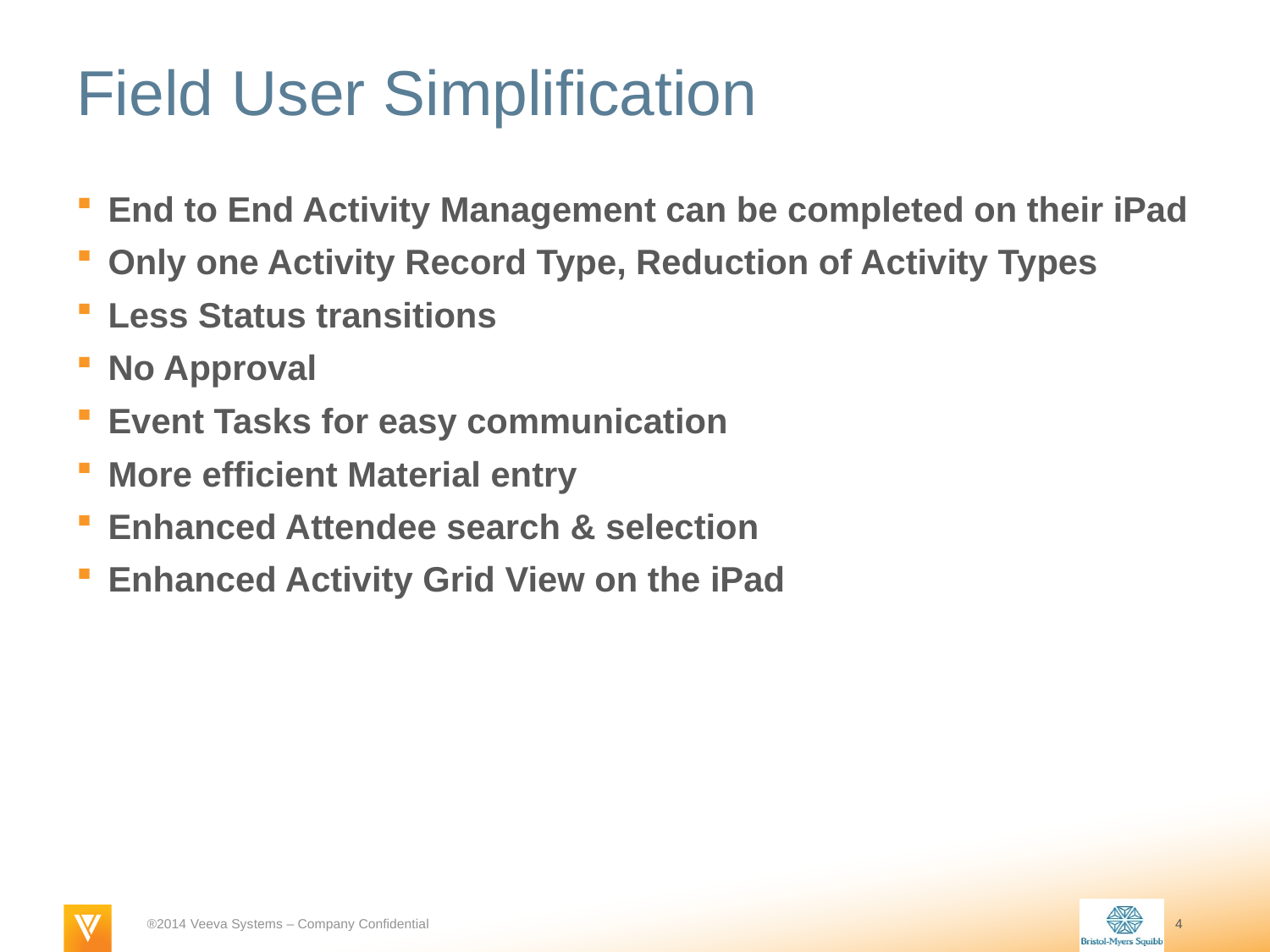

# Field User Simplification
End to End Activity Management can be completed on their iPad
Only one Activity Record Type, Reduction of Activity Types
Less Status transitions
No Approval
Event Tasks for easy communication
More efficient Material entry
Enhanced Attendee search & selection
Enhanced Activity Grid View on the iPad